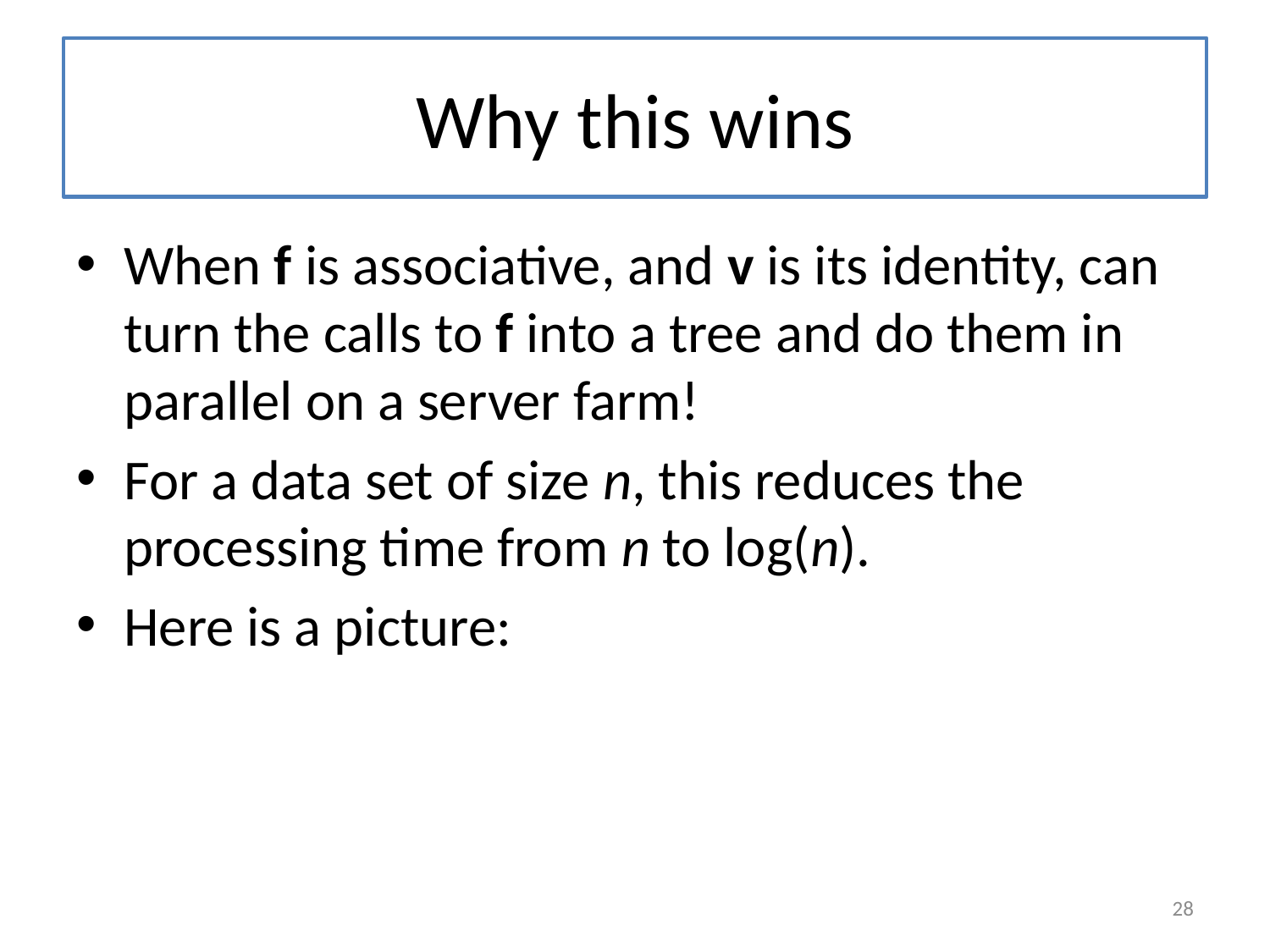

# Why this wins
When f is associative, and v is its identity, can turn the calls to f into a tree and do them in parallel on a server farm!
For a data set of size n, this reduces the processing time from n to log(n).
Here is a picture:

28